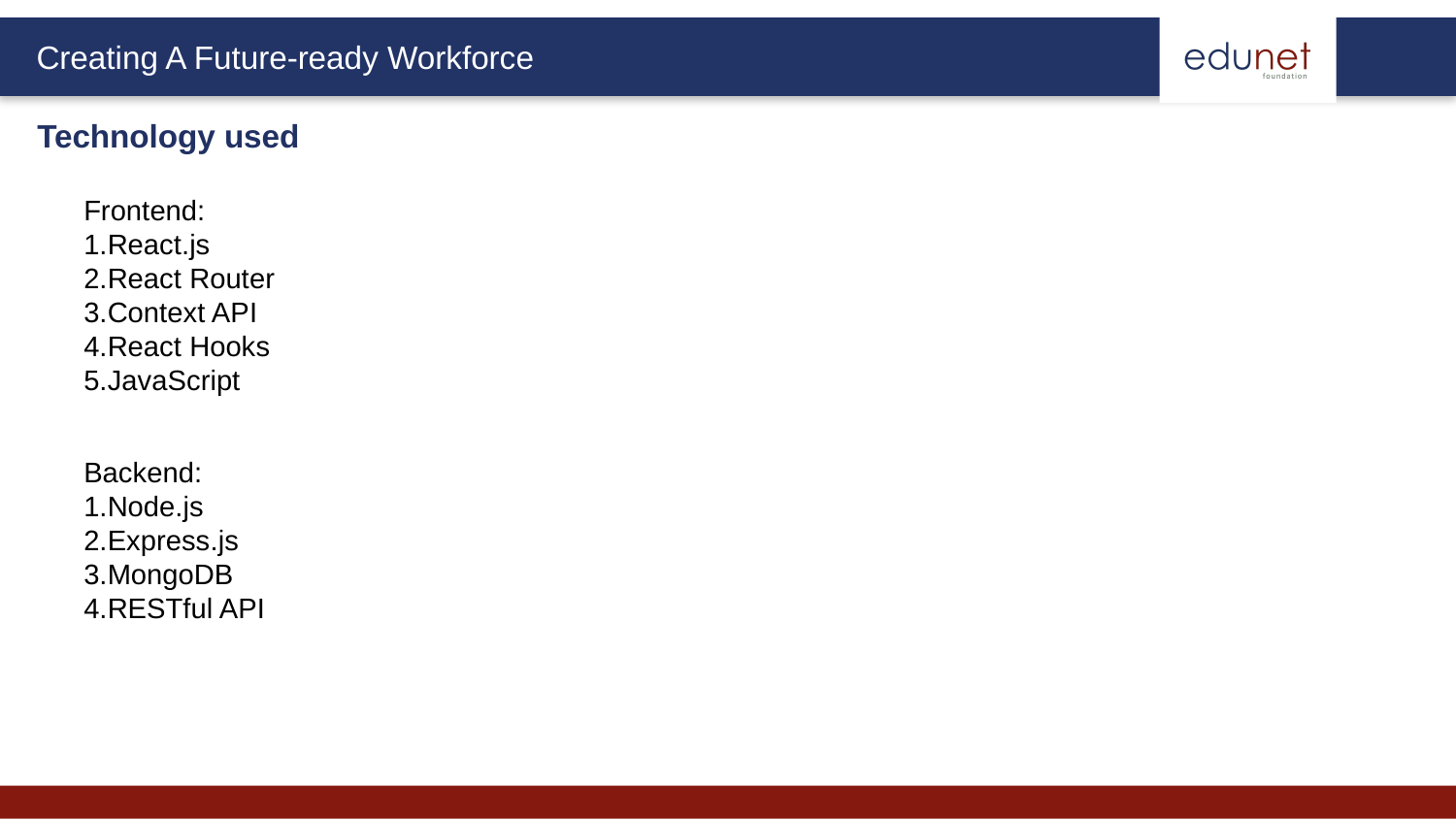

Technology used
Frontend: 1.React.js 2.React Router 3.Context API  4.React Hooks 5.JavaScript
Backend: 1.Node.js 2.Express.js 3.MongoDB 4.RESTful API